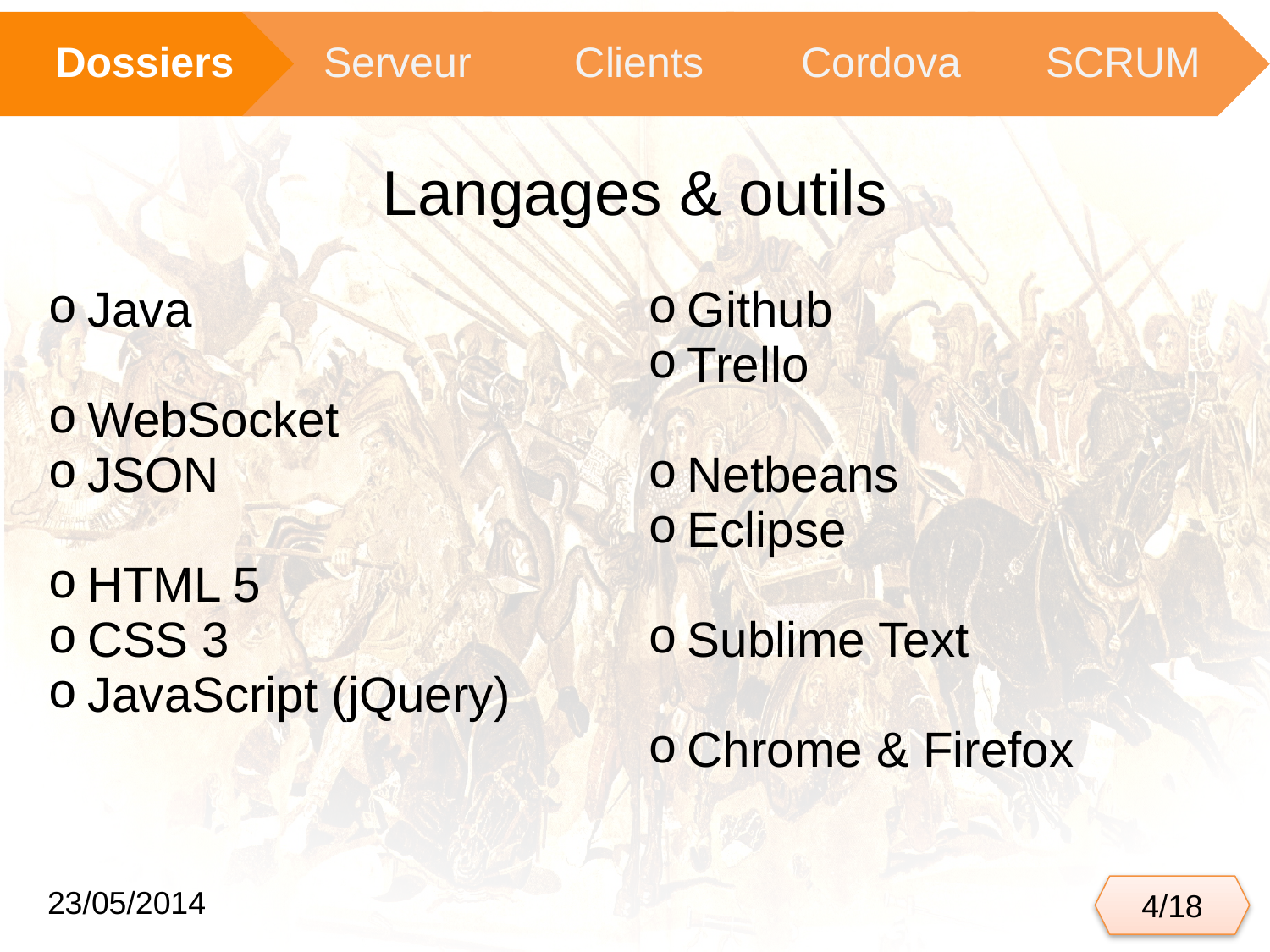

# Langages & outils
| Java WebSocket JSON HTML 5 CSS 3 JavaScript (jQuery) | Github Trello Netbeans Eclipse Sublime Text Chrome & Firefox |
| --- | --- |